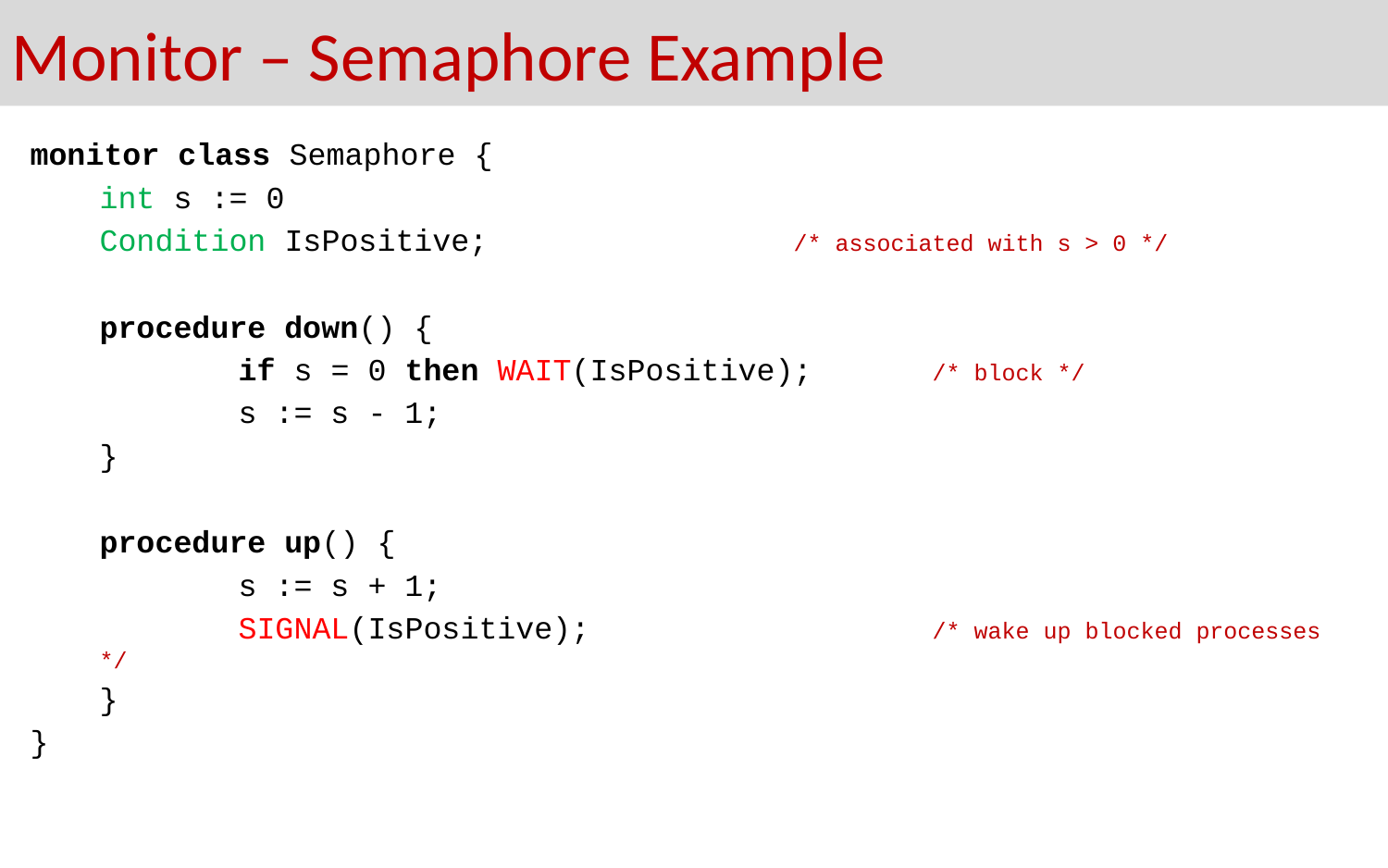

# Monitor – Semaphore Example
monitor class Semaphore {
int s := 0
Condition IsPositive;			/* associated with s > 0 */

procedure down() {
	if s = 0 then WAIT(IsPositive);	/* block */
	s := s - 1;
}

procedure up() {
	s := s + 1;
	SIGNAL(IsPositive);			/* wake up blocked processes */
}
}